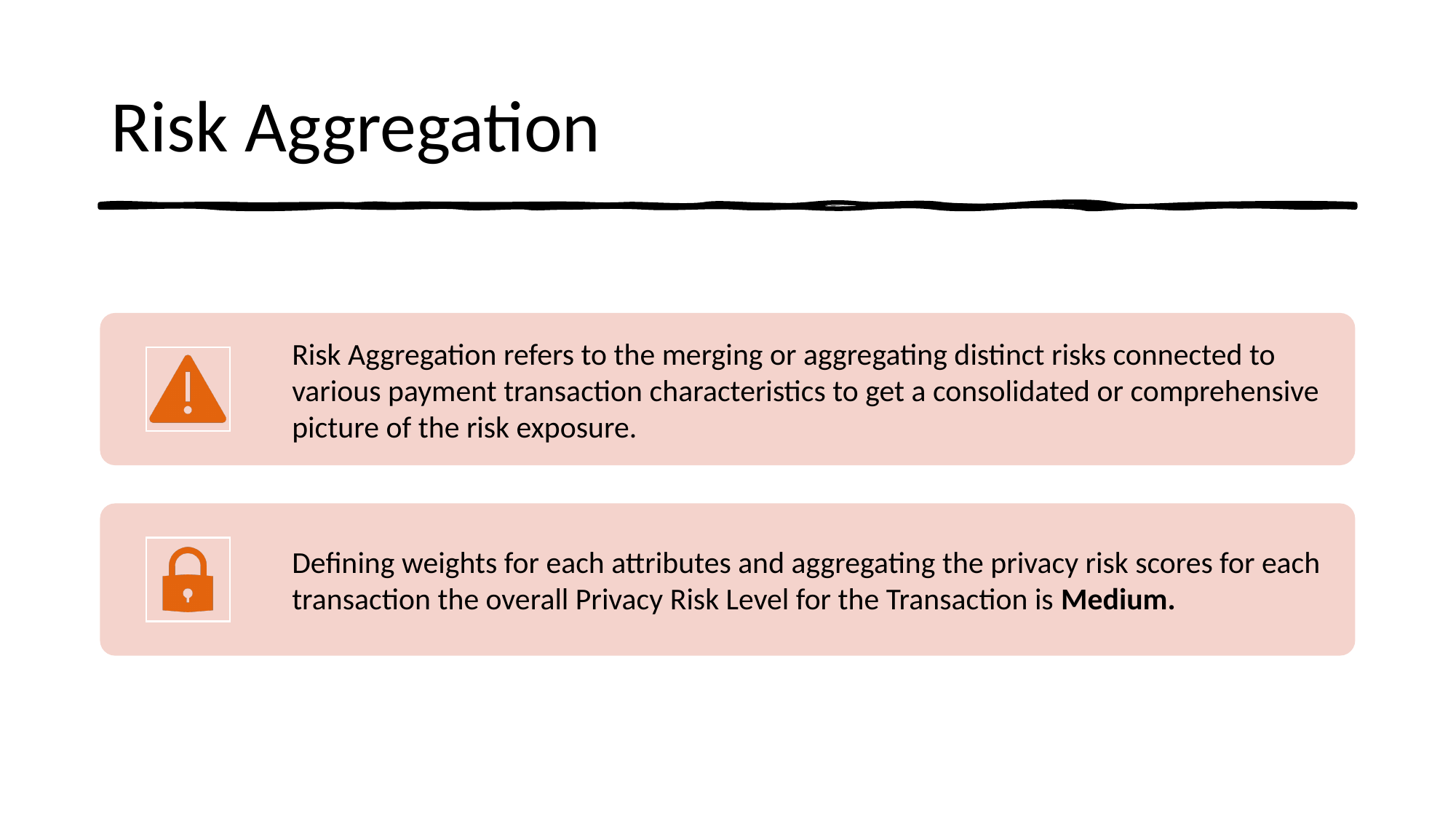

# Risk Aggregation
Risk Aggregation refers to the merging or aggregating distinct risks connected to various payment transaction characteristics to get a consolidated or comprehensive picture of the risk exposure.
Defining weights for each attributes and aggregating the privacy risk scores for each transaction the overall Privacy Risk Level for the Transaction is Medium.